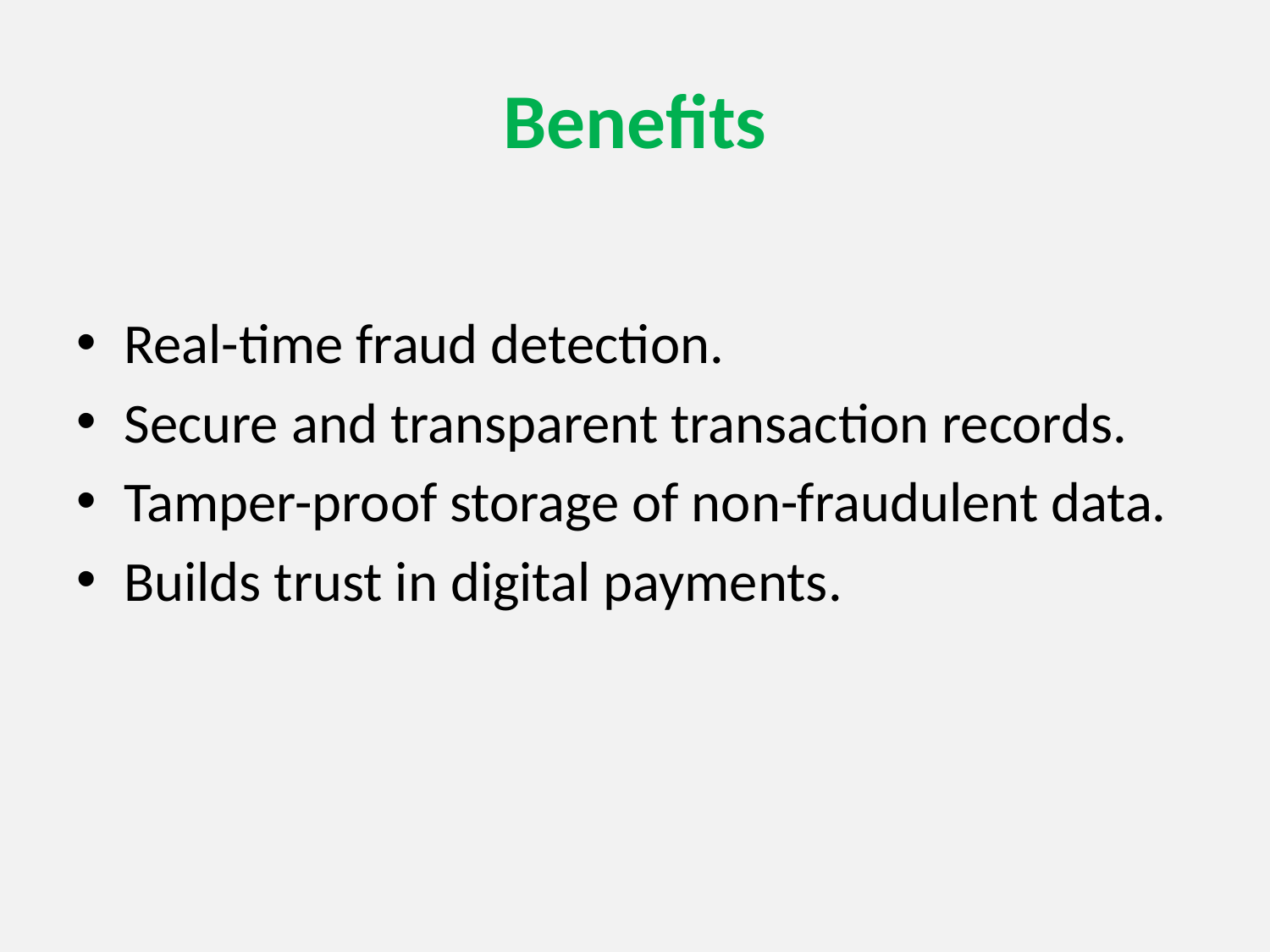

# Benefits

Real-time fraud detection.
Secure and transparent transaction records.
Tamper-proof storage of non-fraudulent data.
Builds trust in digital payments.